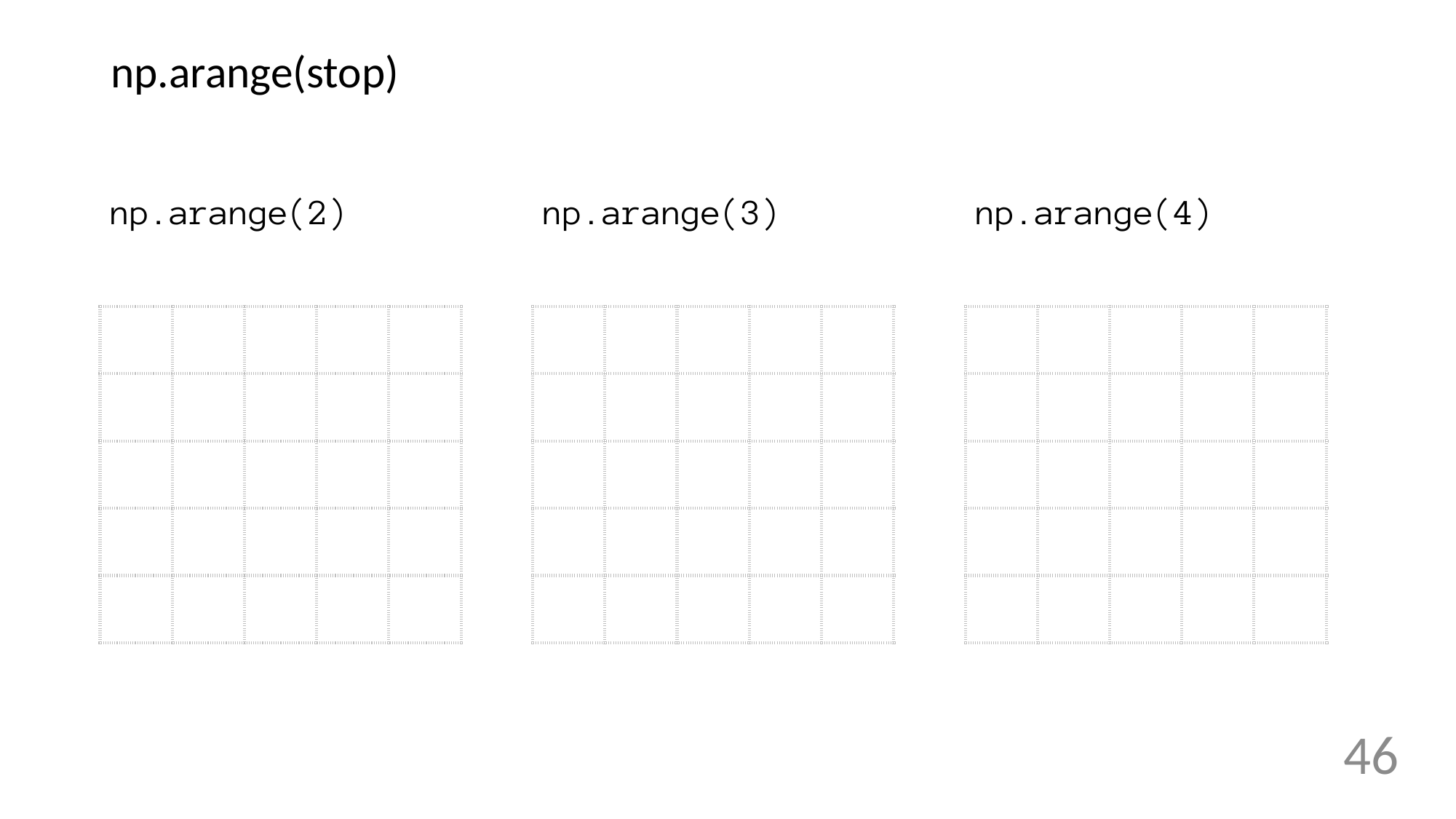

# np.arange(stop)
np.arange(2)
np.arange(3)
np.arange(4)
|  |  |  |  |  |
| --- | --- | --- | --- | --- |
|  |  |  |  |  |
|  |  |  |  |  |
|  |  |  |  |  |
|  |  |  |  |  |
|  |  |  |  |  |
| --- | --- | --- | --- | --- |
|  |  |  |  |  |
|  |  |  |  |  |
|  |  |  |  |  |
|  |  |  |  |  |
|  |  |  |  |  |
| --- | --- | --- | --- | --- |
|  |  |  |  |  |
|  |  |  |  |  |
|  |  |  |  |  |
|  |  |  |  |  |
46